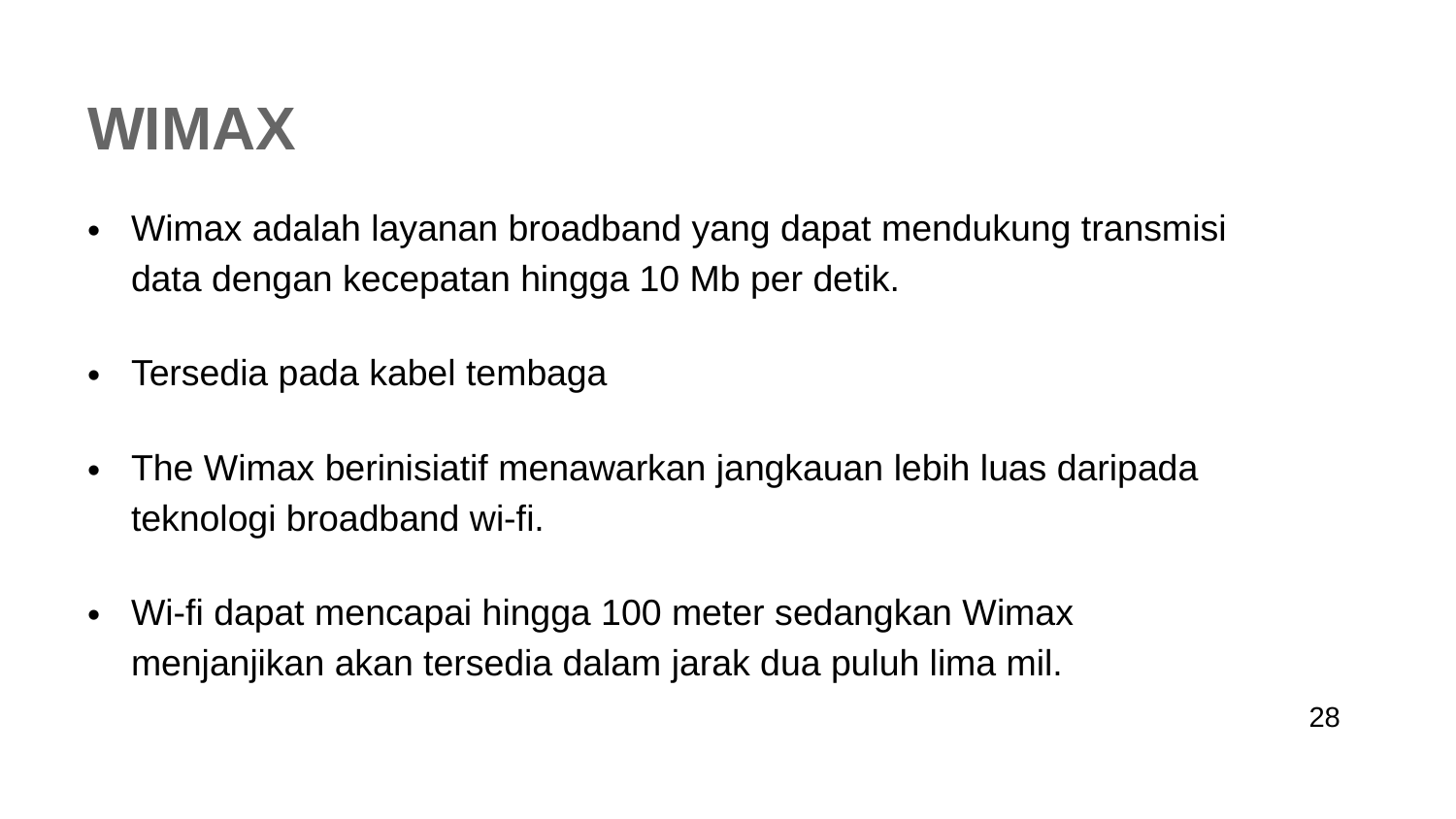

# Wimax
Wimax adalah layanan broadband yang dapat mendukung transmisi data dengan kecepatan hingga 10 Mb per detik.
Tersedia pada kabel tembaga
The Wimax berinisiatif menawarkan jangkauan lebih luas daripada teknologi broadband wi-fi.
Wi-fi dapat mencapai hingga 100 meter sedangkan Wimax menjanjikan akan tersedia dalam jarak dua puluh lima mil.
28